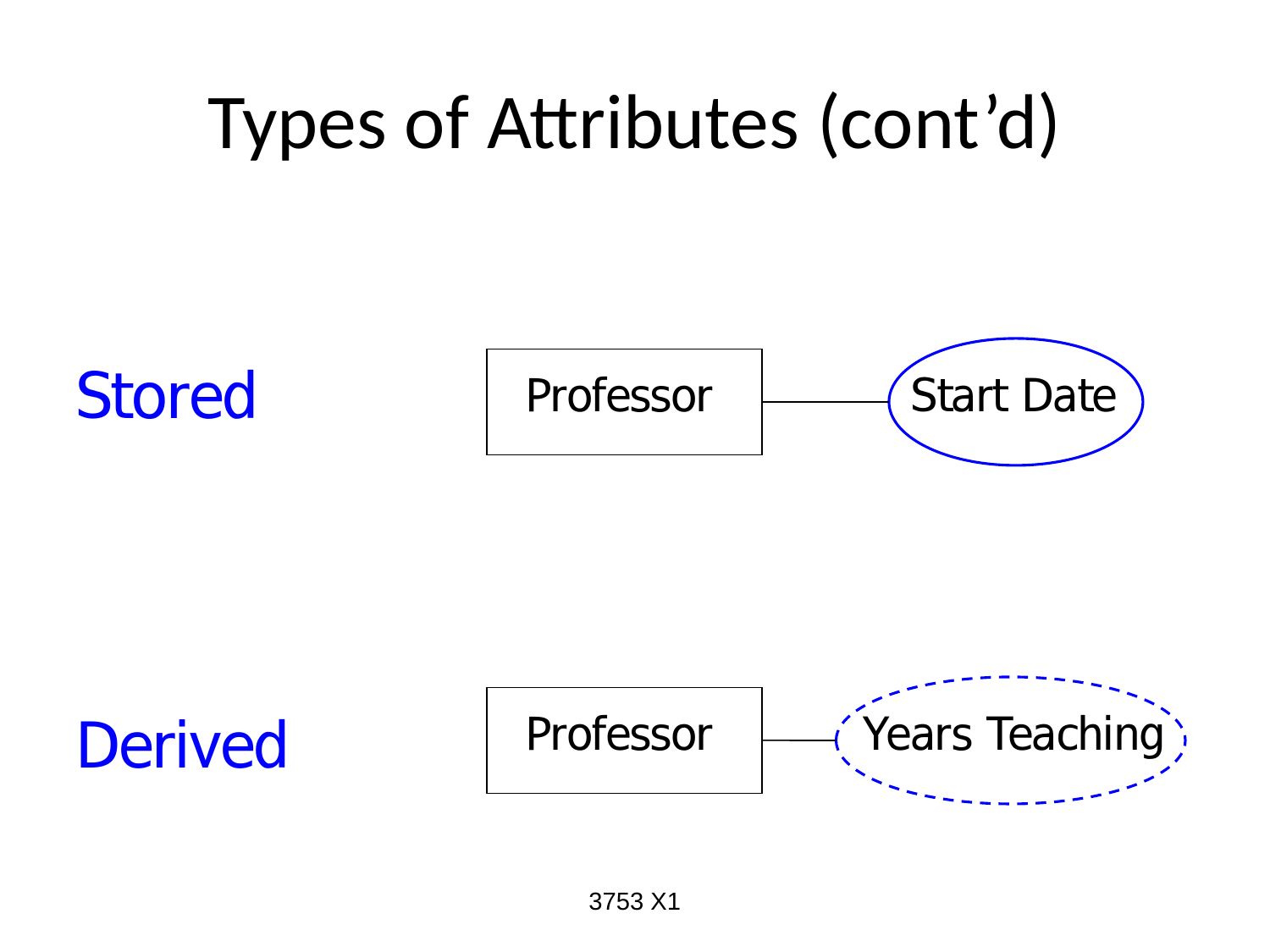

# Types of Attributes (cont’d)

Stored

Professor
Start Date

Derived
Professor
Years Teaching
3753 X1